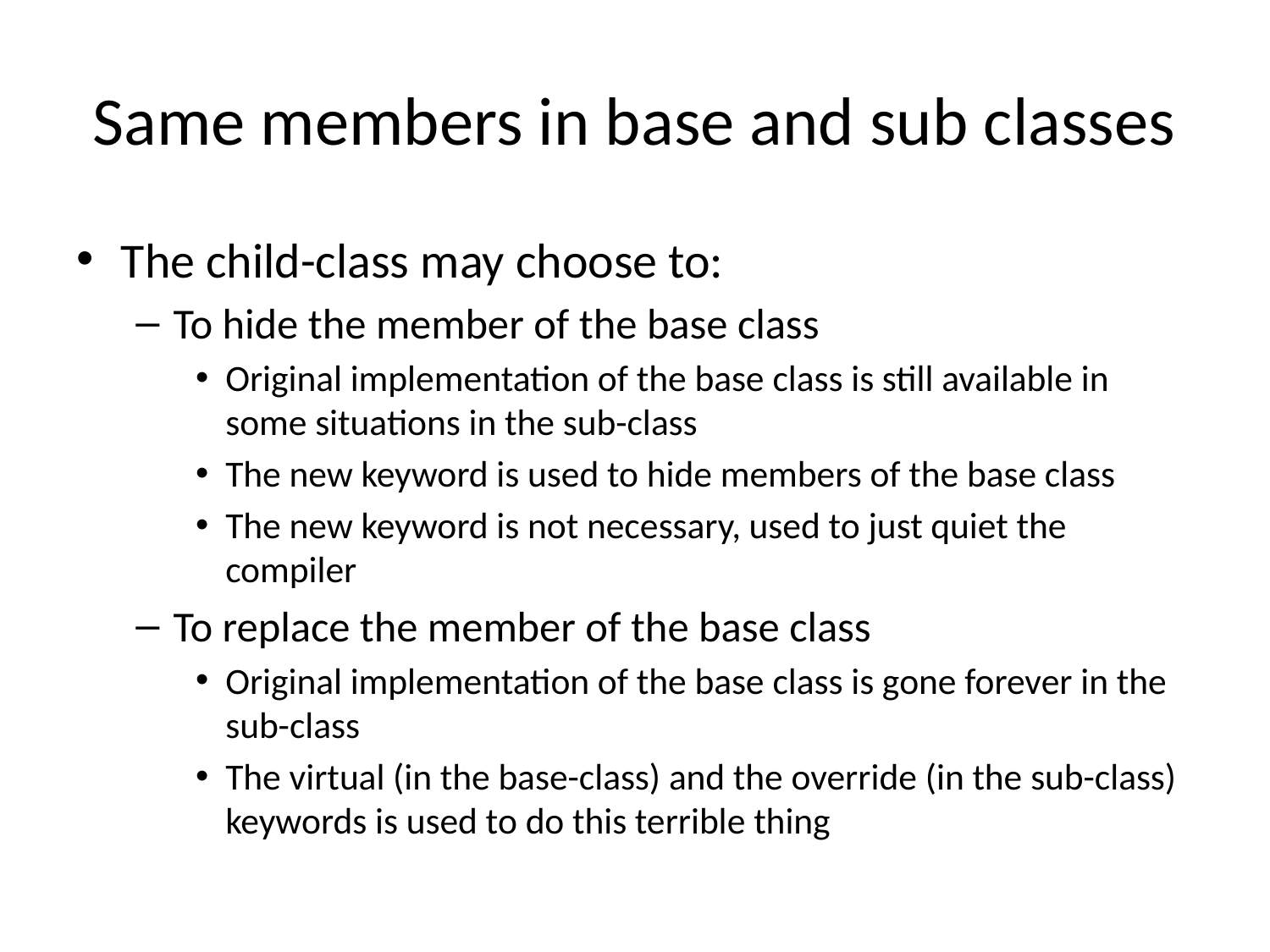

# Same members in base and sub classes
The child-class may choose to:
To hide the member of the base class
Original implementation of the base class is still available in some situations in the sub-class
The new keyword is used to hide members of the base class
The new keyword is not necessary, used to just quiet the compiler
To replace the member of the base class
Original implementation of the base class is gone forever in the sub-class
The virtual (in the base-class) and the override (in the sub-class) keywords is used to do this terrible thing